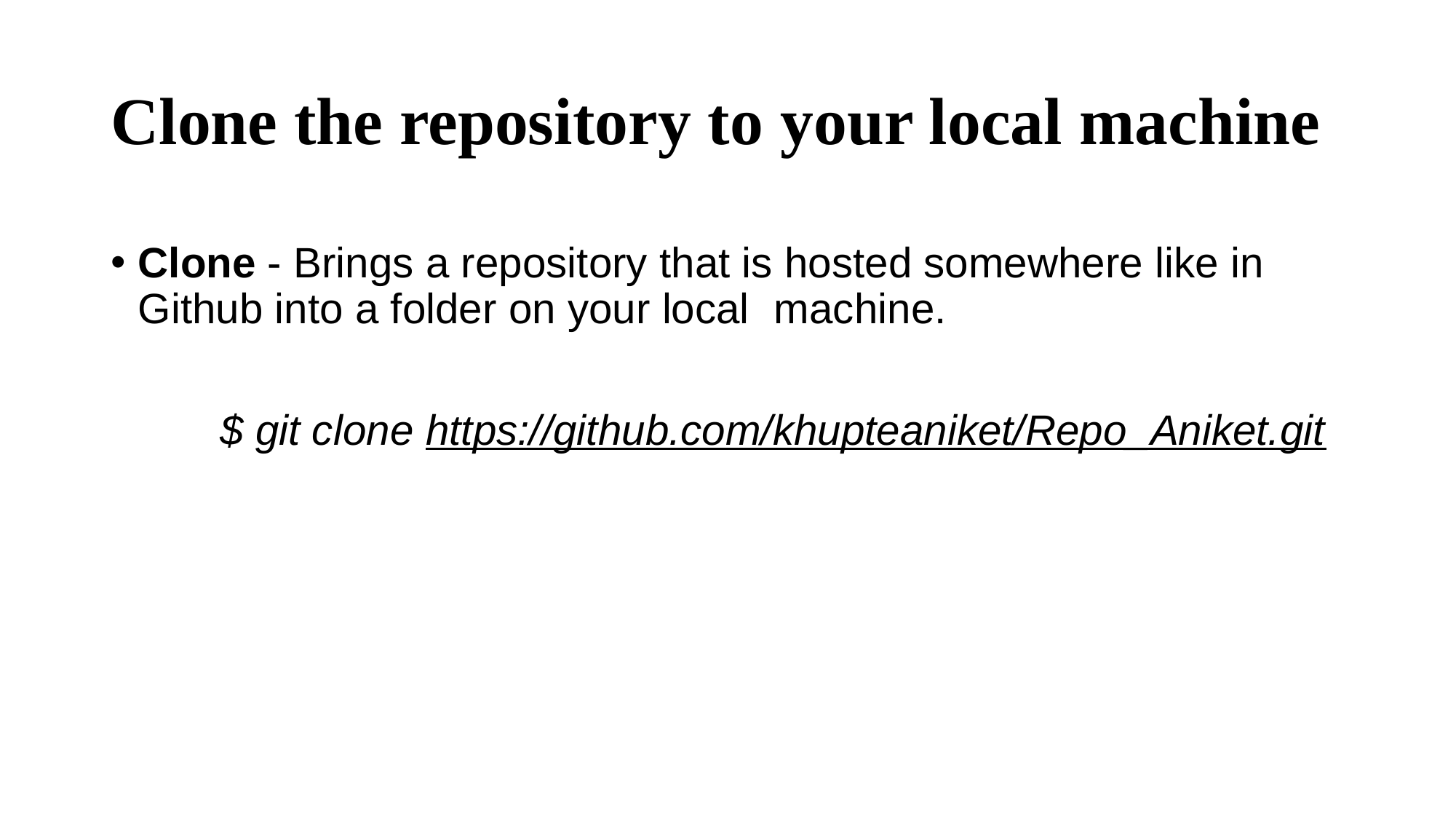

# Clone the repository to your local machine
Clone - Brings a repository that is hosted somewhere like in Github into a folder on your local  machine.

	$ git clone https://github.com/khupteaniket/Repo_Aniket.git